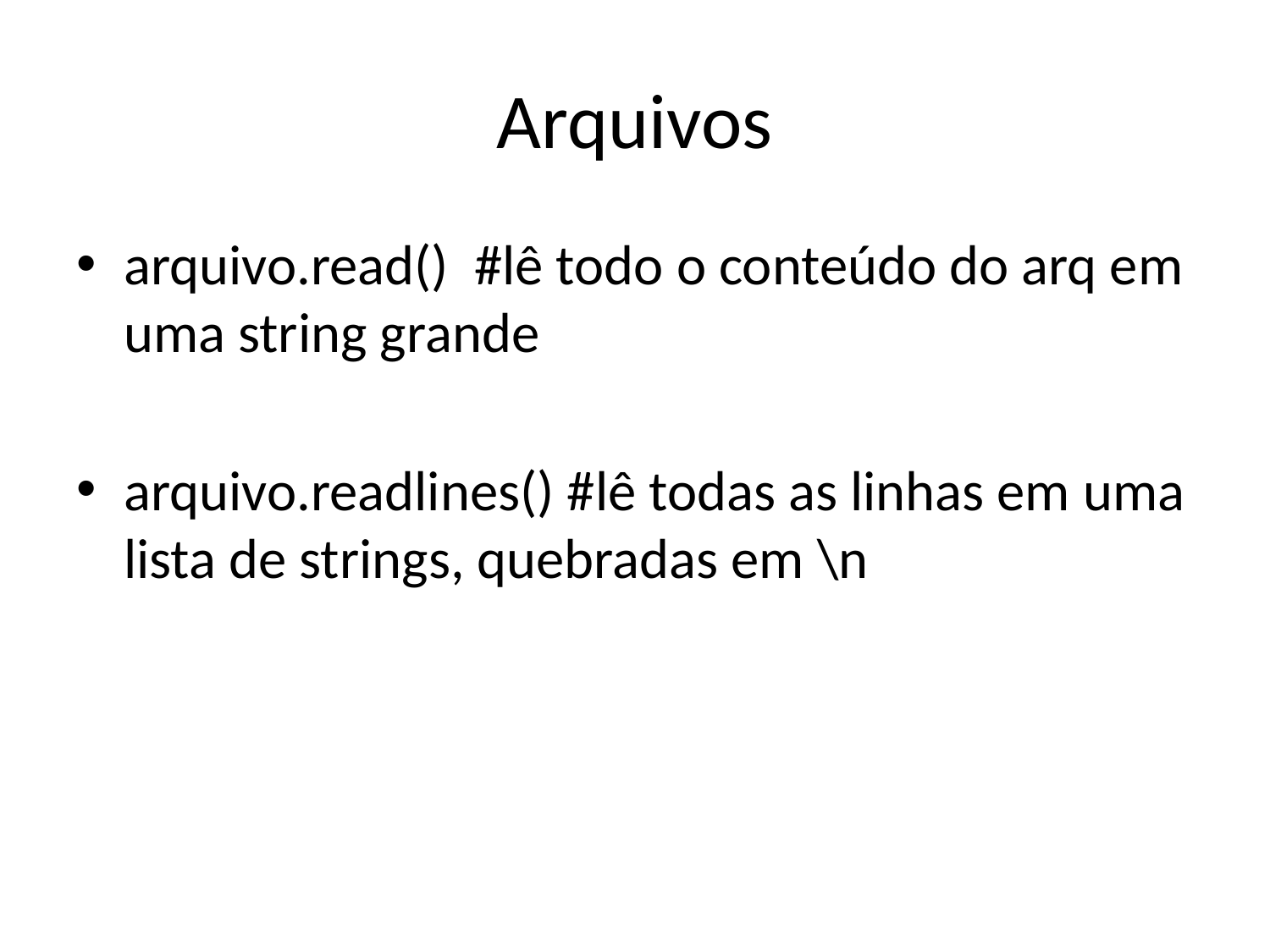

# Arquivos
arquivo.read()  #lê todo o conteúdo do arq em uma string grande

arquivo.readlines() #lê todas as linhas em uma lista de strings, quebradas em \n